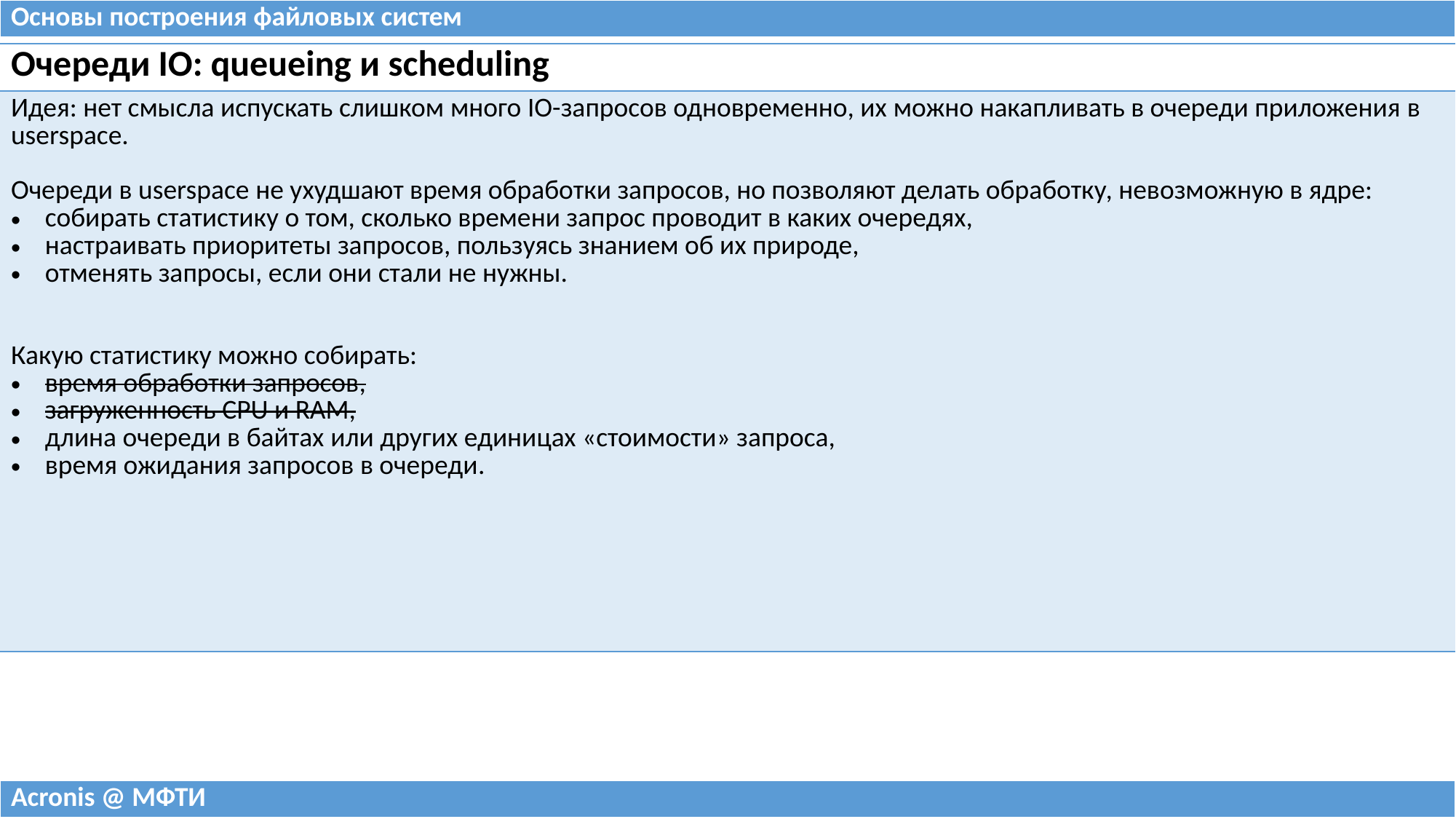

| Основы построения файловых систем |
| --- |
| Очереди IO: queueing и scheduling |
| --- |
| Идея: нет смысла испускать слишком много IO-запросов одновременно, их можно накапливать в очереди приложения в userspace. Очереди в userspace не ухудшают время обработки запросов, но позволяют делать обработку, невозможную в ядре: собирать статистику о том, сколько времени запрос проводит в каких очередях, настраивать приоритеты запросов, пользуясь знанием об их природе, отменять запросы, если они стали не нужны. Какую статистику можно собирать: время обработки запросов, загруженность CPU и RAM, длина очереди в байтах или других единицах «стоимости» запроса, время ожидания запросов в очереди. |
| Acronis @ МФТИ |
| --- |